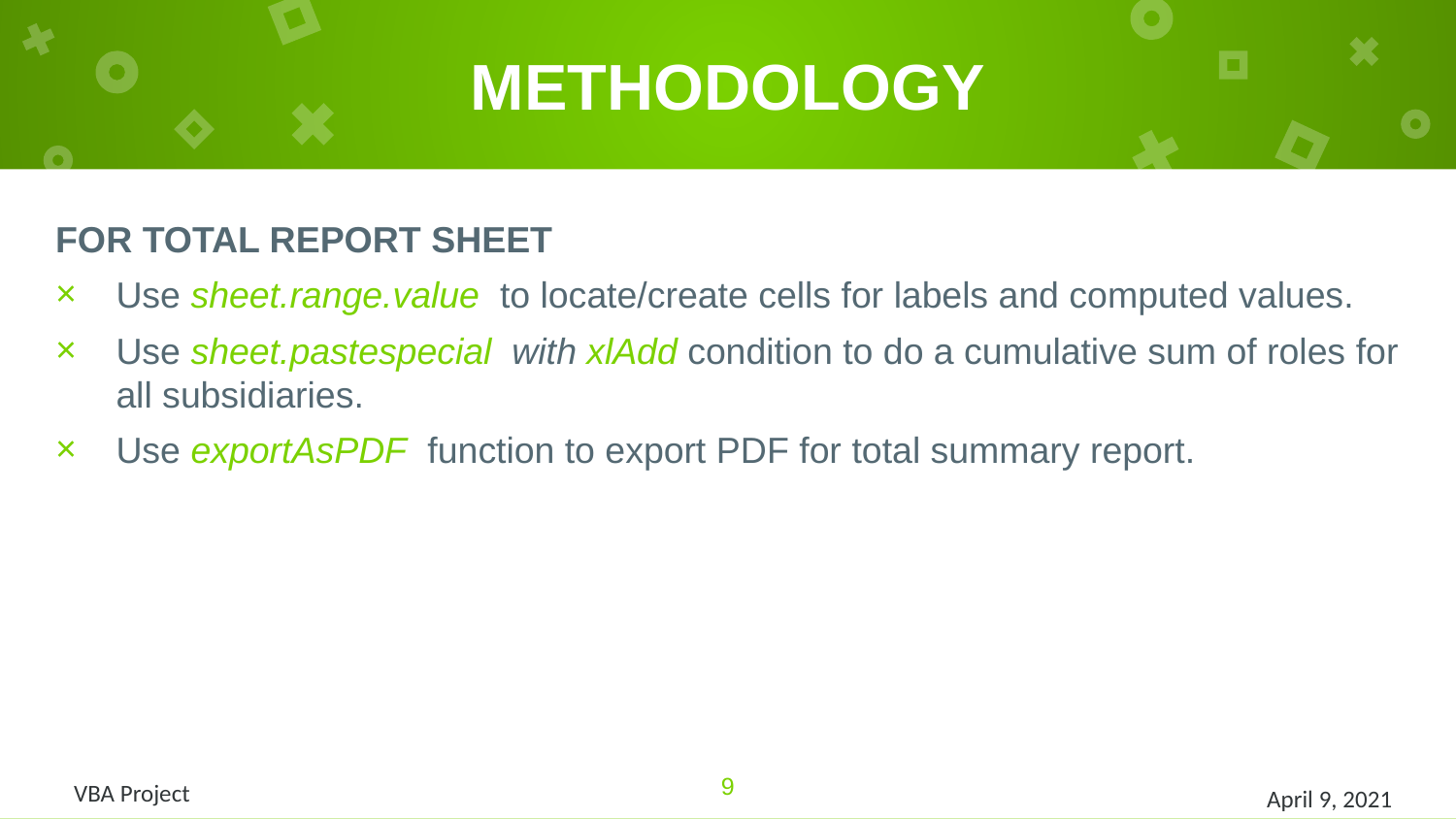

# METHODOLOGY
FOR TOTAL REPORT SHEET
Use sheet.range.value  to locate/create cells for labels and computed values.
Use sheet.pastespecial  with xlAdd condition to do a cumulative sum of roles for all subsidiaries.
Use exportAsPDF  function to export PDF for total summary report.

9
VBA Project
April 9, 2021